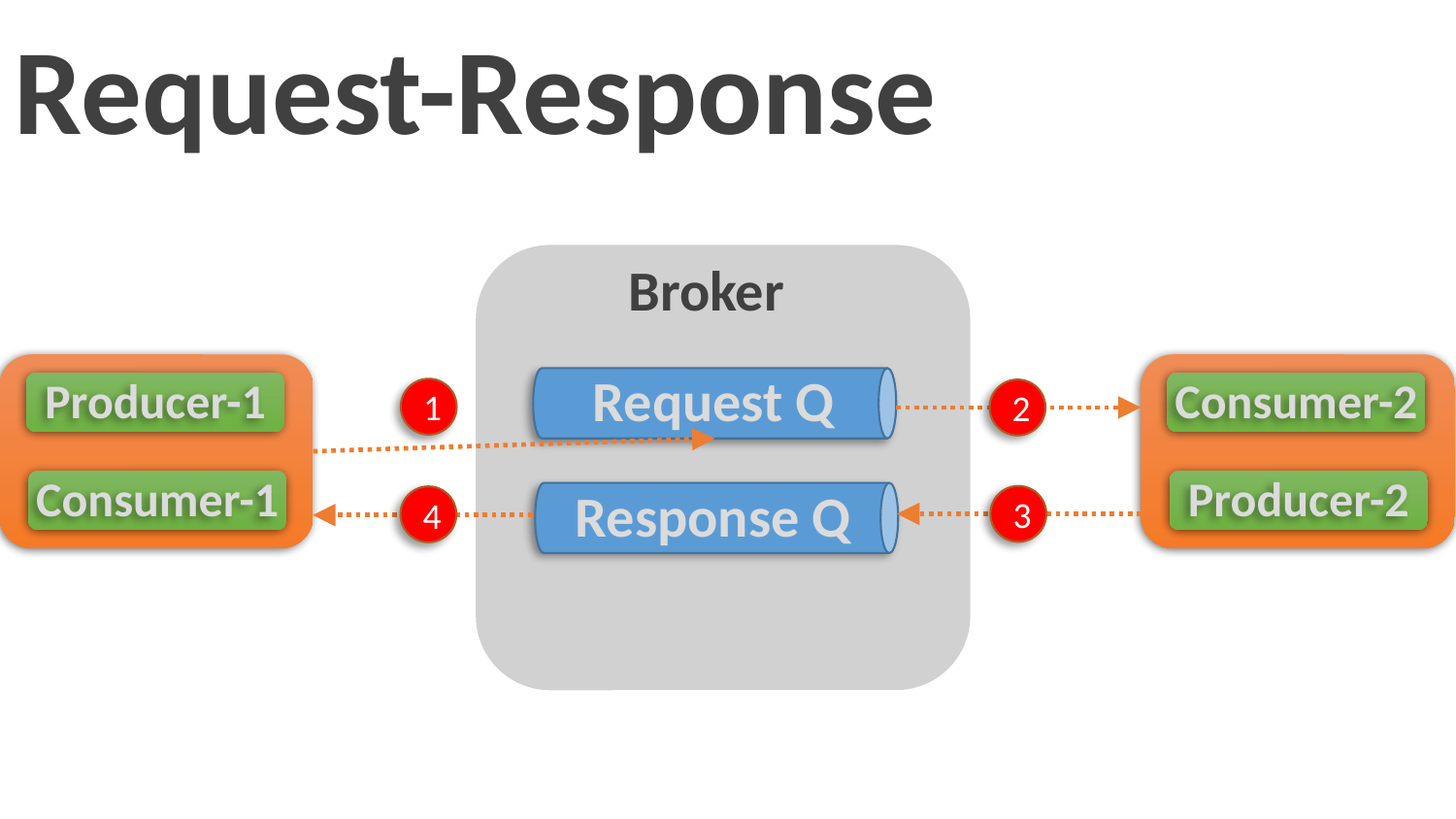

Request-Response

Broker

Request Q
Producer-1

Consumer-2

1
2
Consumer-1

Producer-2

Response Q
3
4